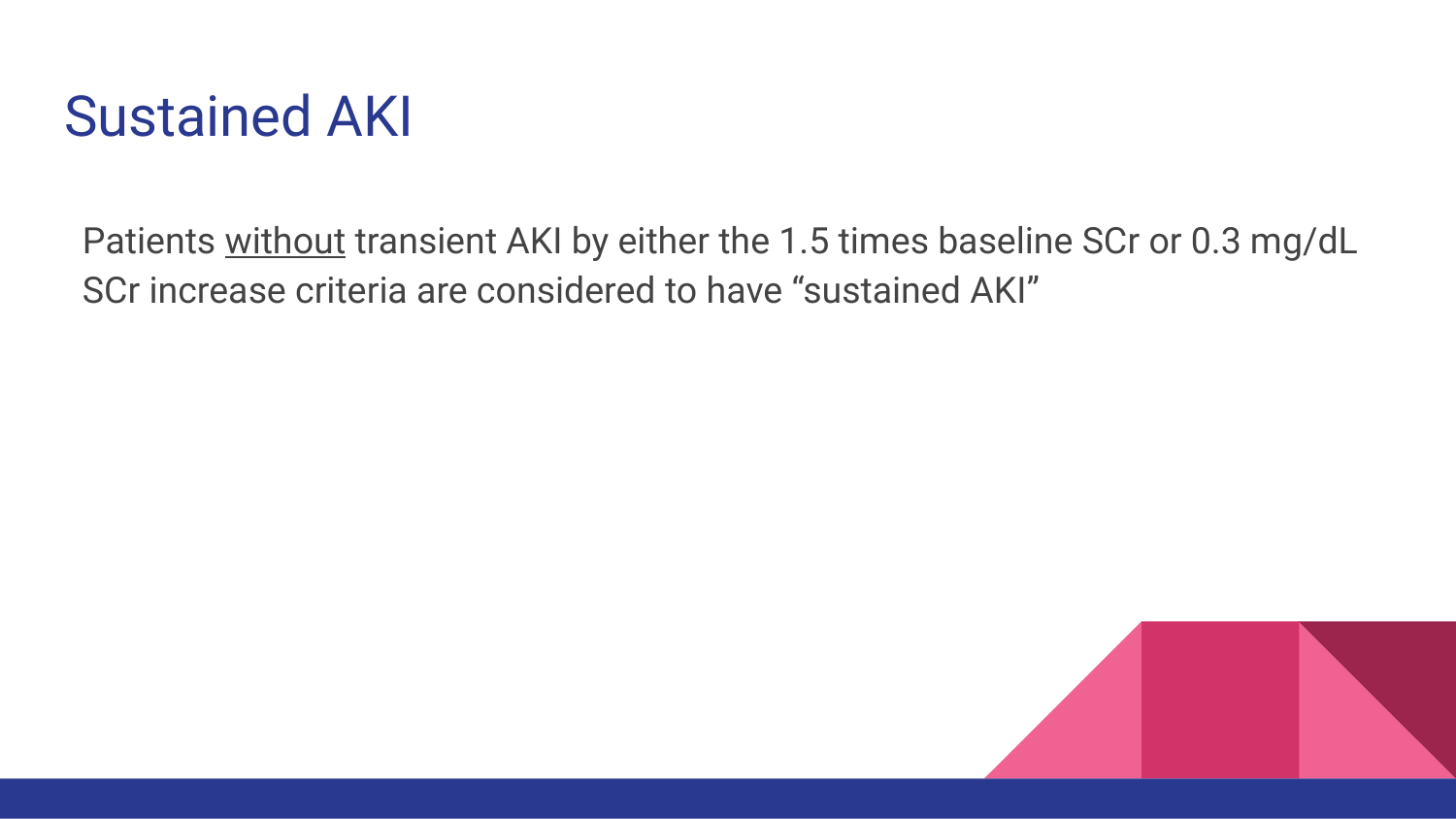

# Sustained AKI
Patients without transient AKI by either the 1.5 times baseline SCr or 0.3 mg/dL SCr increase criteria are considered to have “sustained AKI”